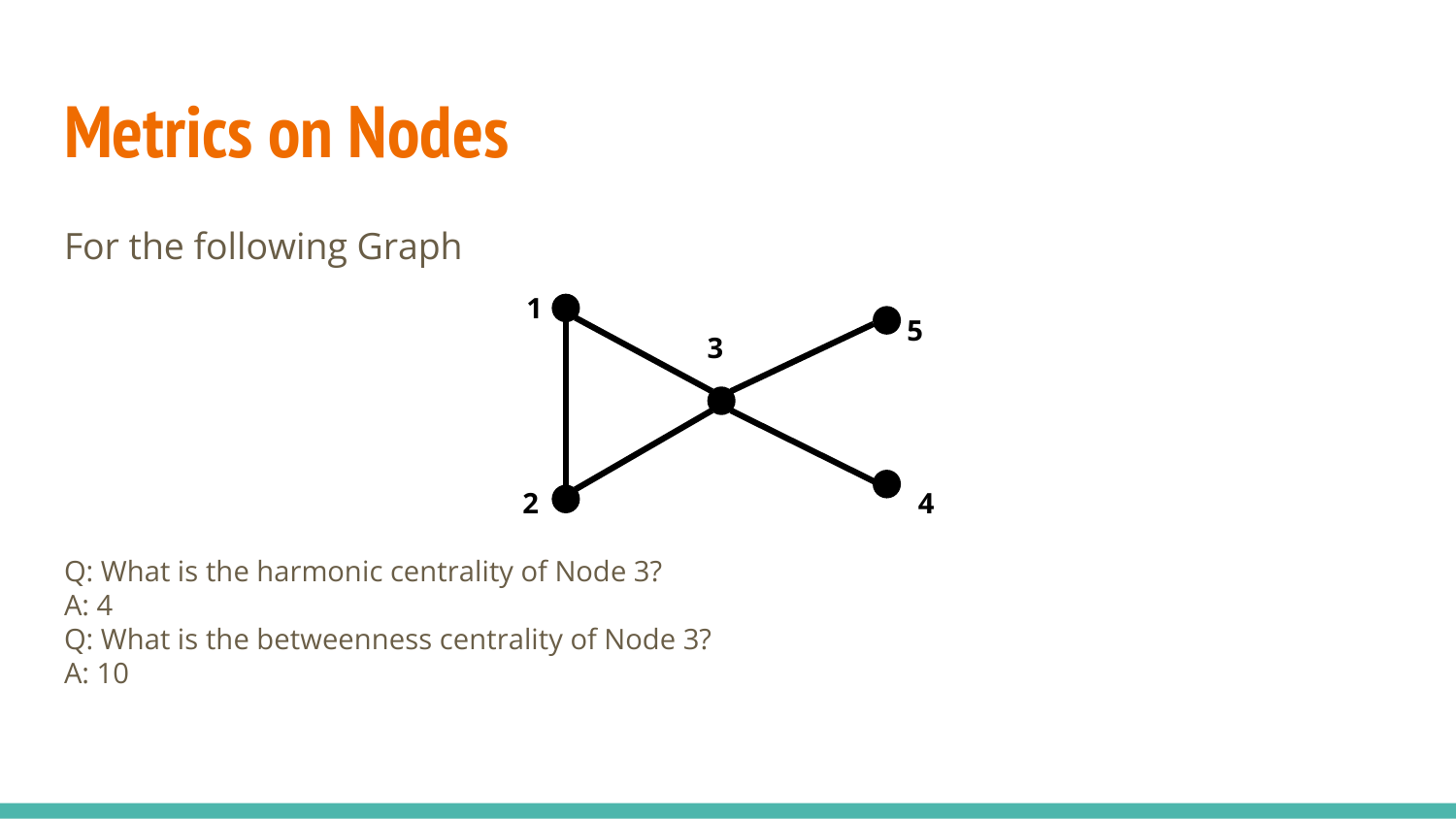

# Metrics on Nodes
For the following Graph
1

5

3

2
4

Q: What is the harmonic centrality of Node 3?
A: 4
Q: What is the betweenness centrality of Node 3?
A: 10